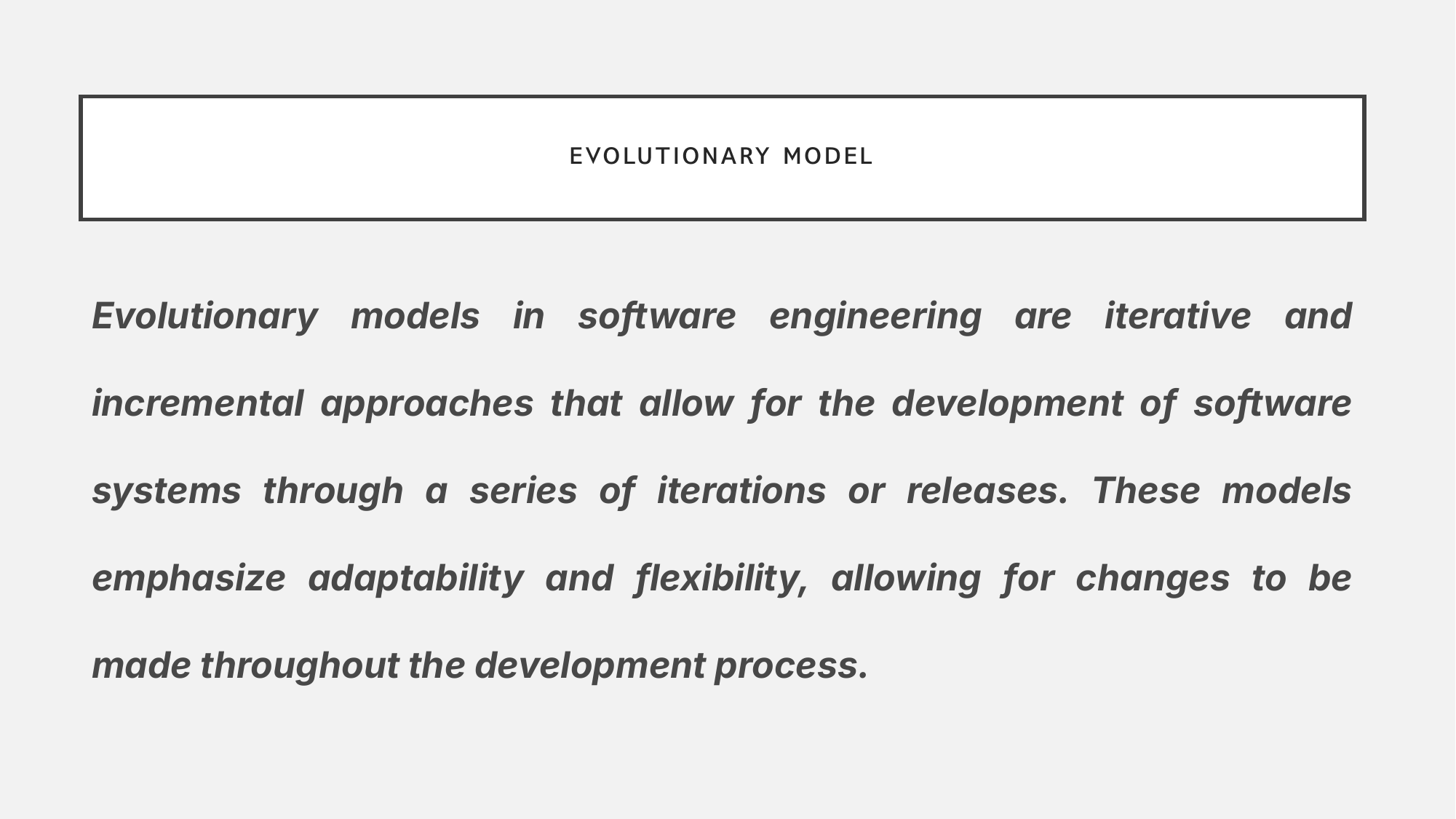

# evolutionary model
Evolutionary models in software engineering are iterative and incremental approaches that allow for the development of software systems through a series of iterations or releases. These models emphasize adaptability and flexibility, allowing for changes to be made throughout the development process.